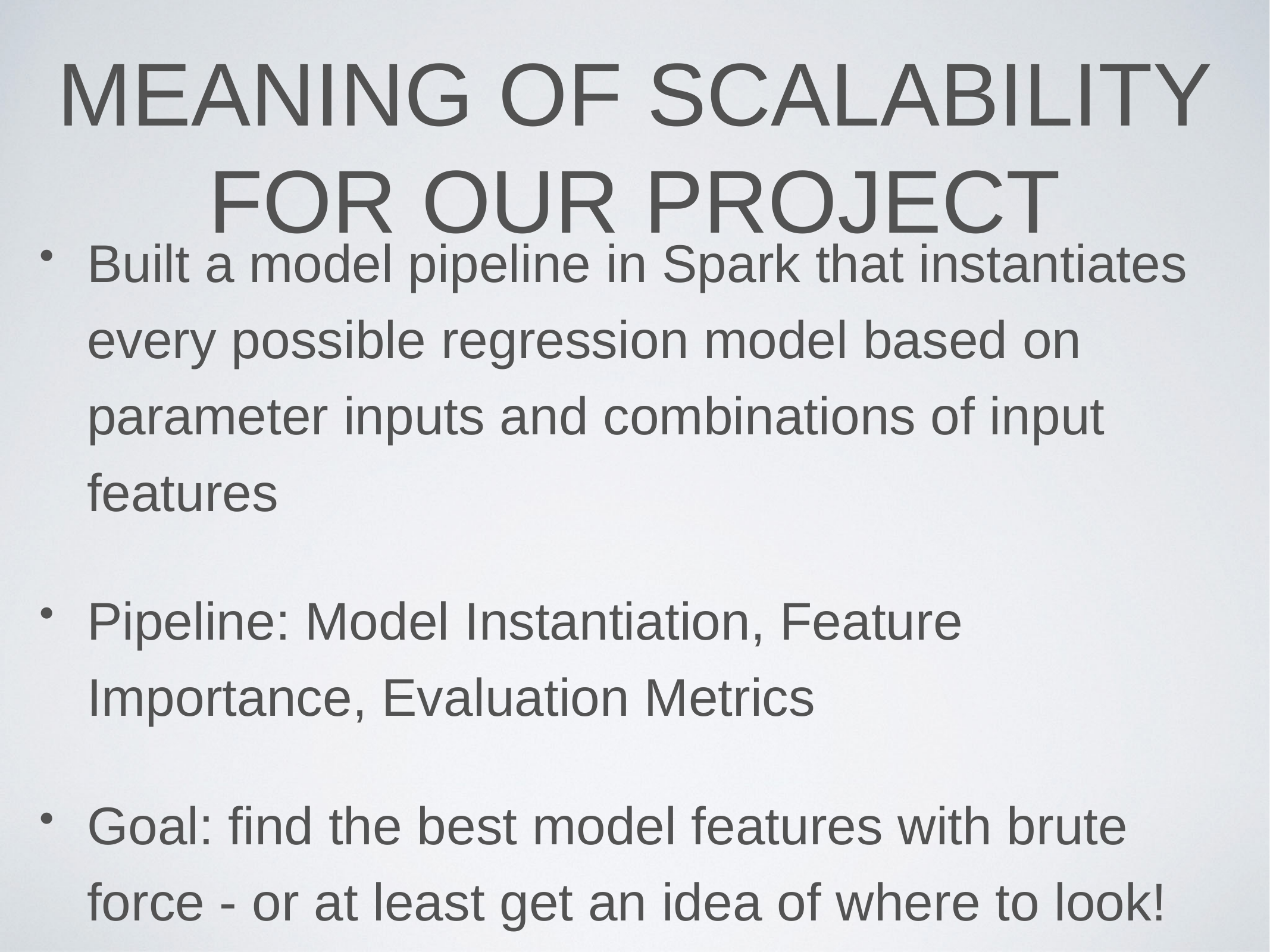

# meaning of scalability for our project
Built a model pipeline in Spark that instantiates every possible regression model based on parameter inputs and combinations of input features
Pipeline: Model Instantiation, Feature Importance, Evaluation Metrics
Goal: find the best model features with brute force - or at least get an idea of where to look!